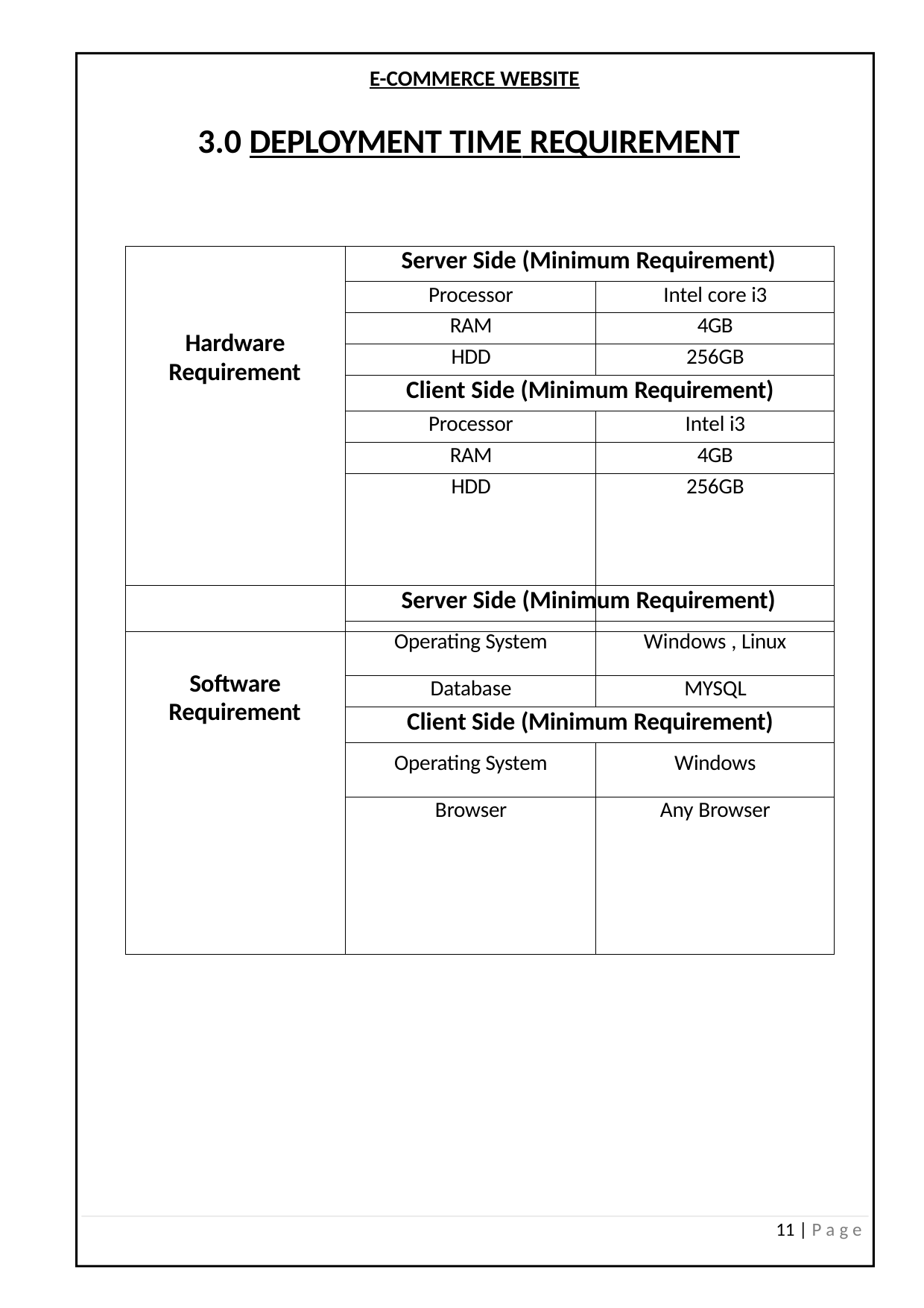

E-COMMERCE WEBSITE
3.0 DEPLOYMENT TIME REQUIREMENT
| Hardware Requirement | Server Side (Minimum Requirement) |  |
| --- | --- | --- |
|  | Processor | Intel core i3 |
|  | RAM | 4GB |
|  | HDD | 256GB |
|  | Client Side (Minimum Requirement) |  |
|  | Processor | Intel i3 |
|  | RAM | 4GB |
|  | HDD | 256GB |
| Software Requirement | Server Side (Minimum Requirement) |  |
| --- | --- | --- |
|  | Operating System | Windows , Linux |
|  | Database | MYSQL |
|  | Client Side (Minimum Requirement) |  |
|  | Operating System | Windows |
|  | Browser | Any Browser |
11 | P a g e